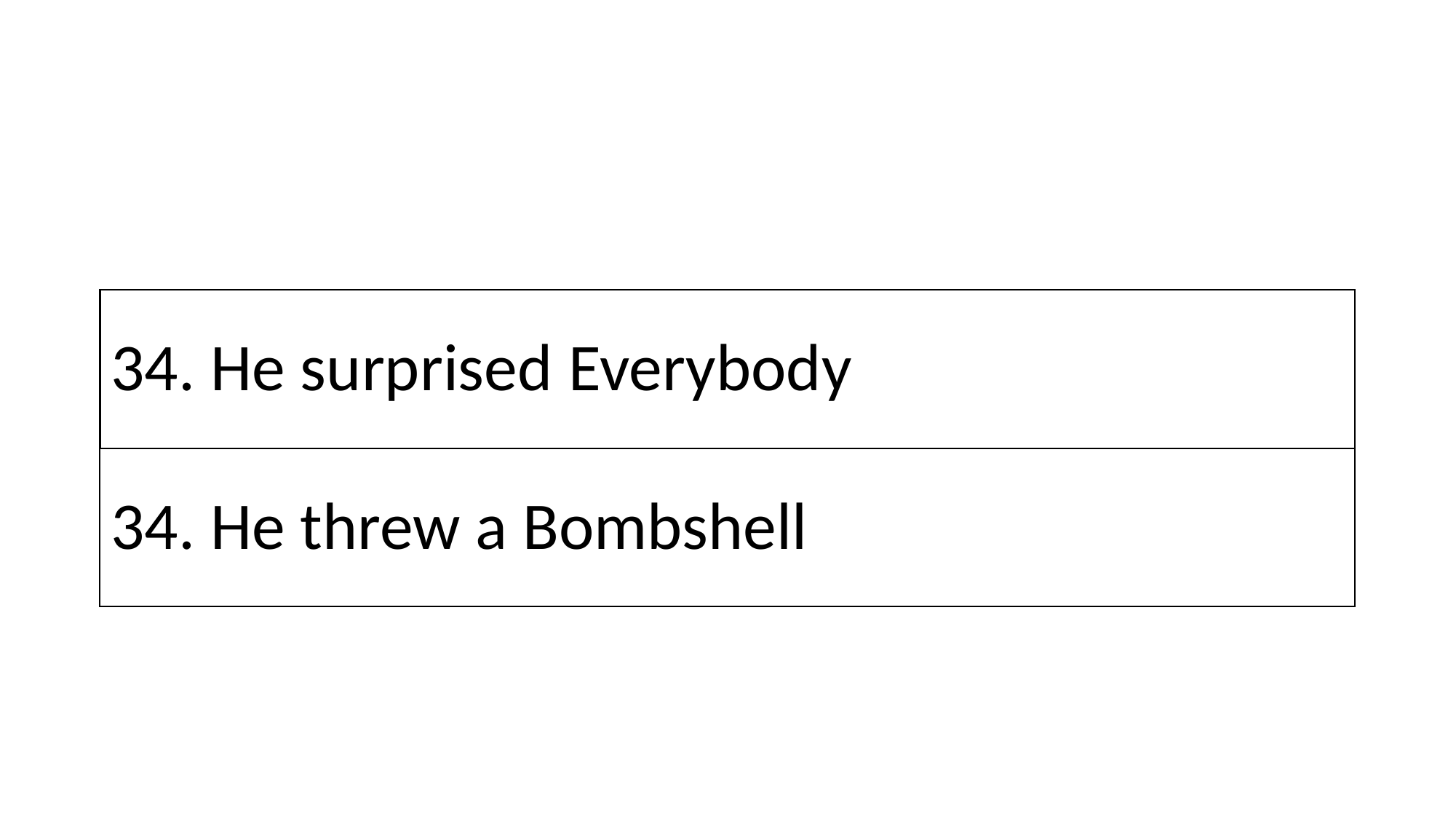

# 34. He surprised Everybody
34. He threw a Bombshell